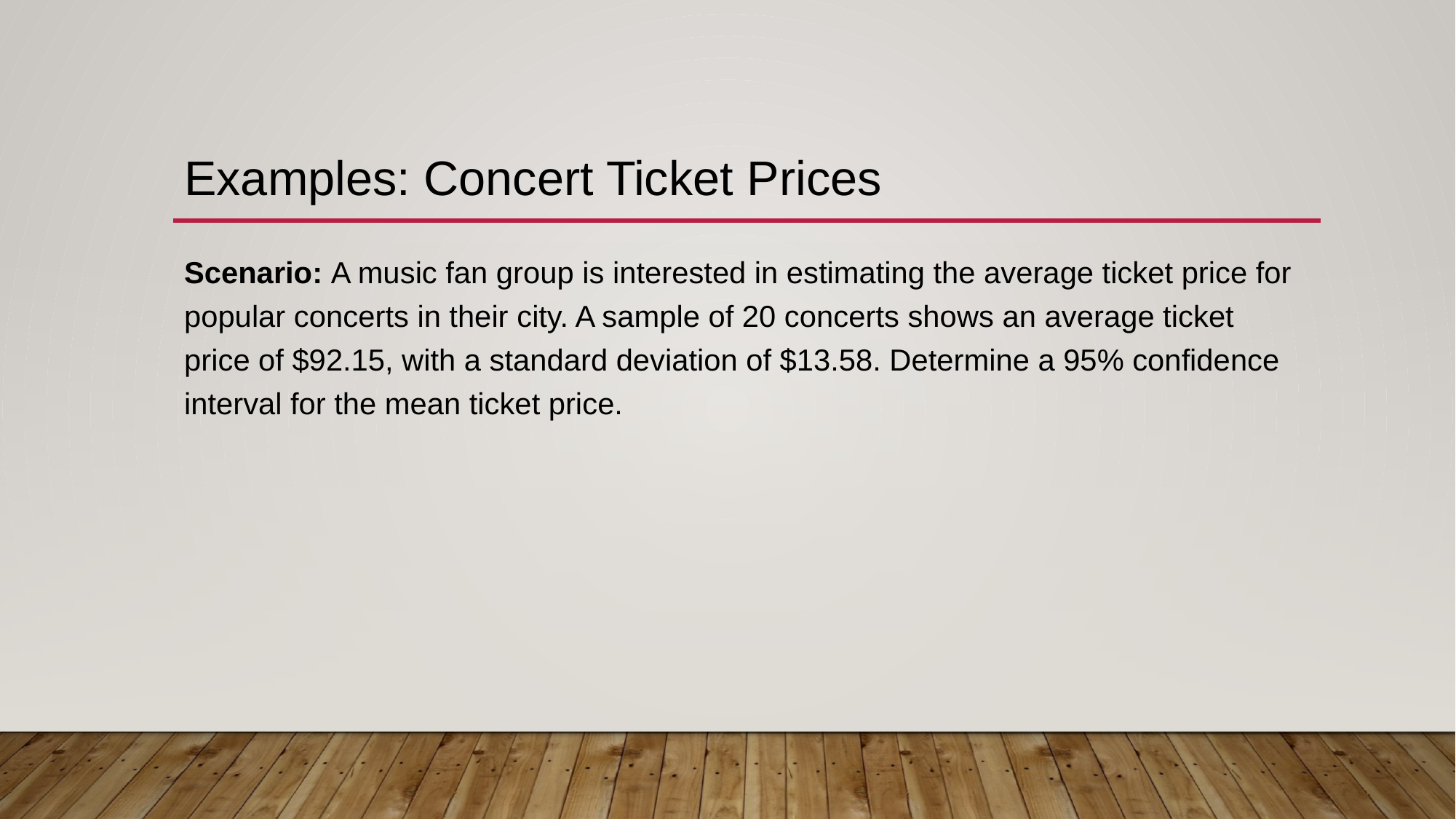

# Examples: Concert Ticket Prices
Scenario: A music fan group is interested in estimating the average ticket price for popular concerts in their city. A sample of 20 concerts shows an average ticket price of $92.15, with a standard deviation of $13.58. Determine a 95% confidence interval for the mean ticket price.